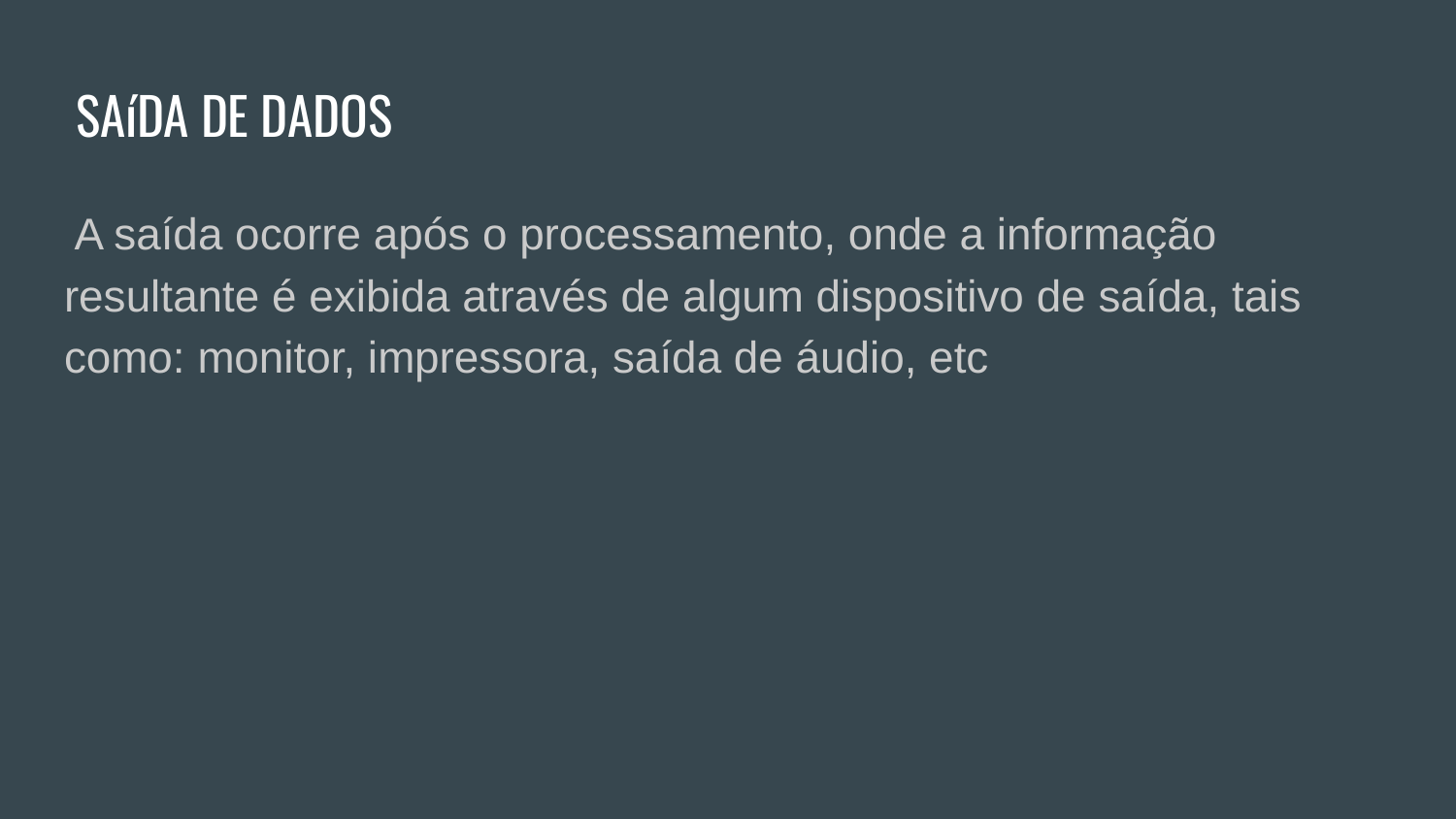

# SAíDA DE DADOS
 A saída ocorre após o processamento, onde a informação resultante é exibida através de algum dispositivo de saída, tais como: monitor, impressora, saída de áudio, etc